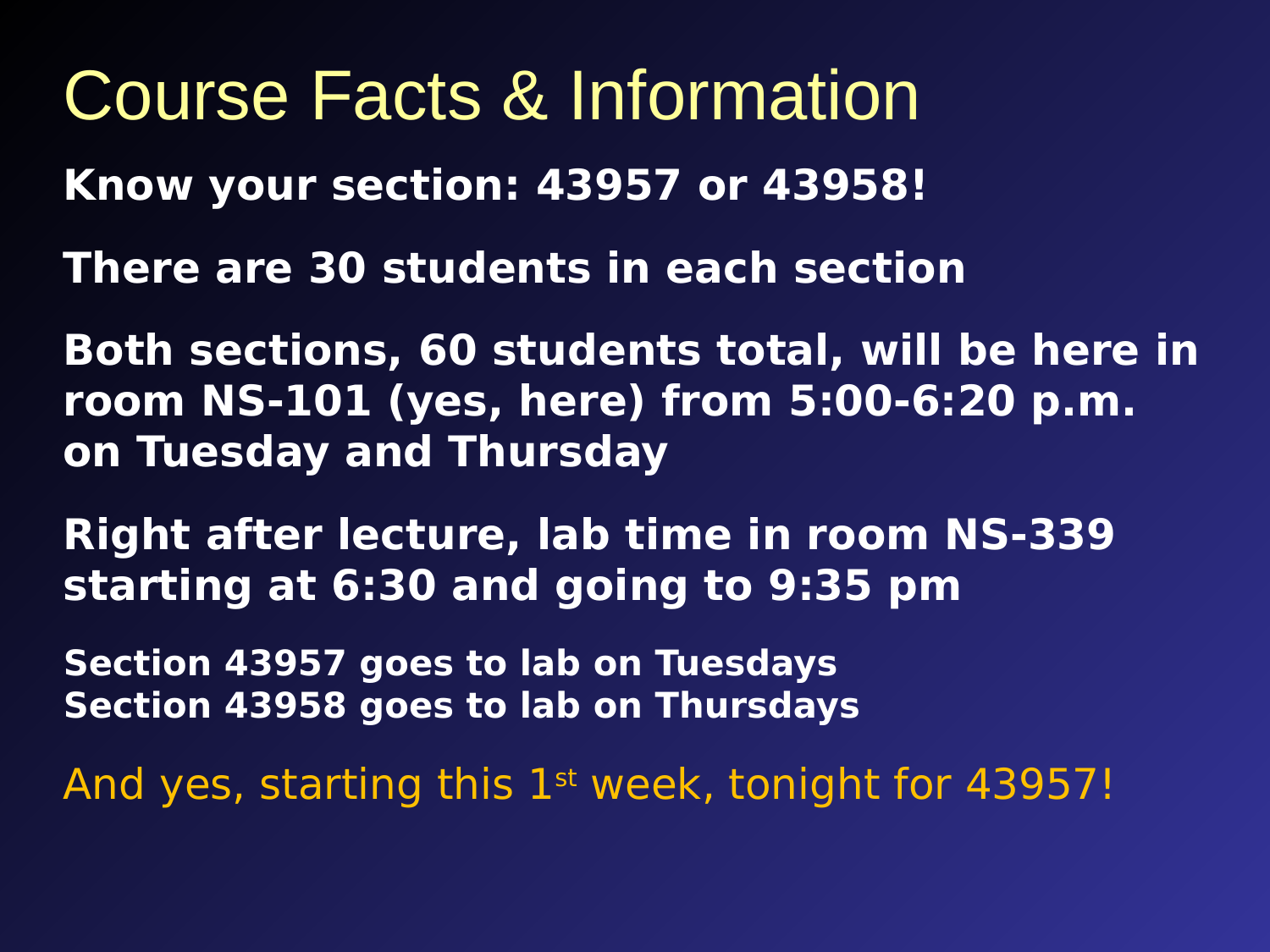

# Course Facts & Information
Know your section: 43957 or 43958!
There are 30 students in each section
Both sections, 60 students total, will be here in room NS-101 (yes, here) from 5:00-6:20 p.m. on Tuesday and Thursday
Right after lecture, lab time in room NS-339 starting at 6:30 and going to 9:35 pm
Section 43957 goes to lab on Tuesdays
Section 43958 goes to lab on Thursdays
And yes, starting this 1st week, tonight for 43957!